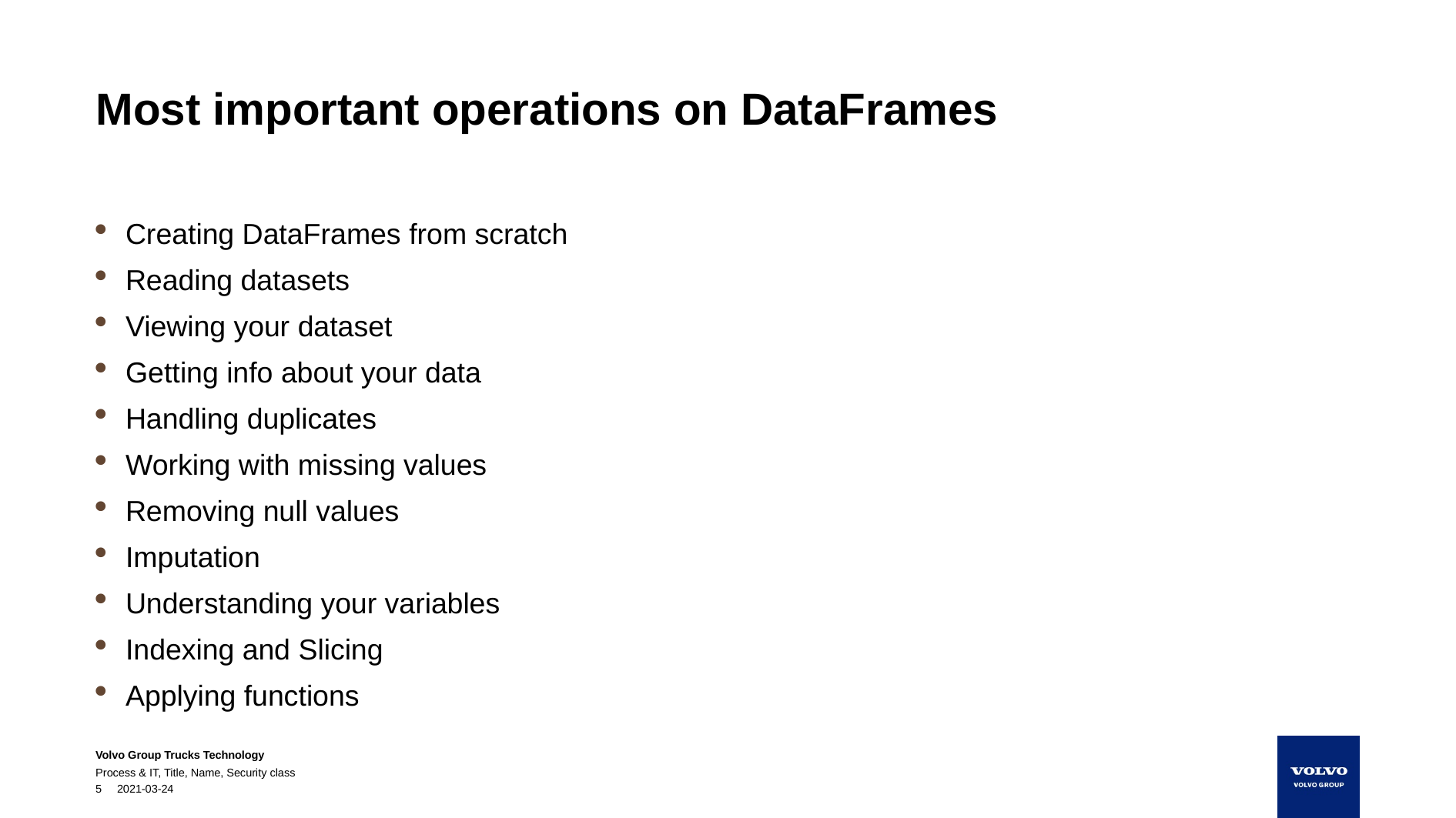

# Most important operations on DataFrames
Creating DataFrames from scratch
Reading datasets
Viewing your dataset
Getting info about your data
Handling duplicates
Working with missing values
Removing null values
Imputation
Understanding your variables
Indexing and Slicing
Applying functions
Process & IT, Title, Name, Security class
2021-03-24
5